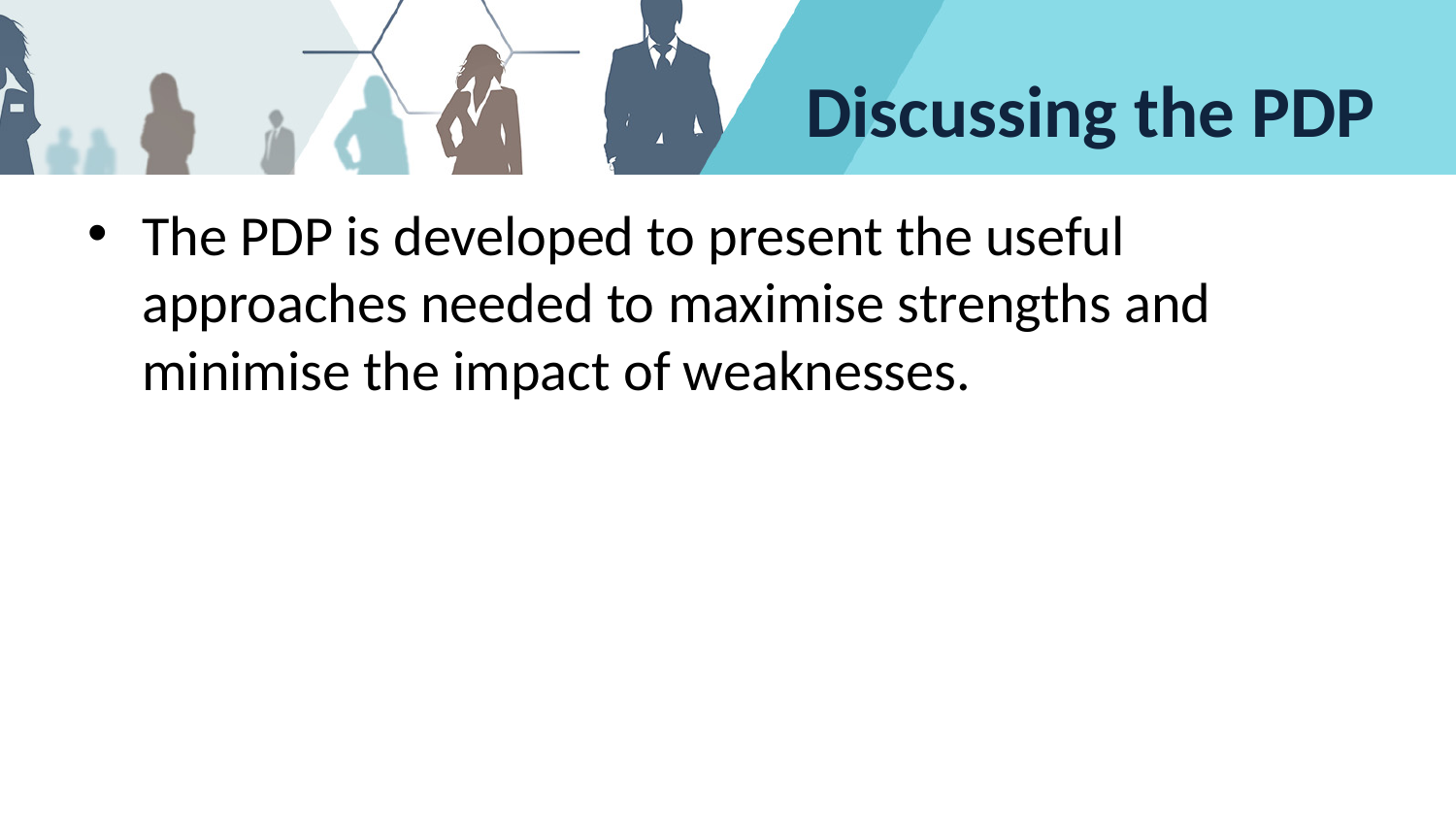

# Discussing the PDP
The PDP is developed to present the useful approaches needed to maximise strengths and minimise the impact of weaknesses.